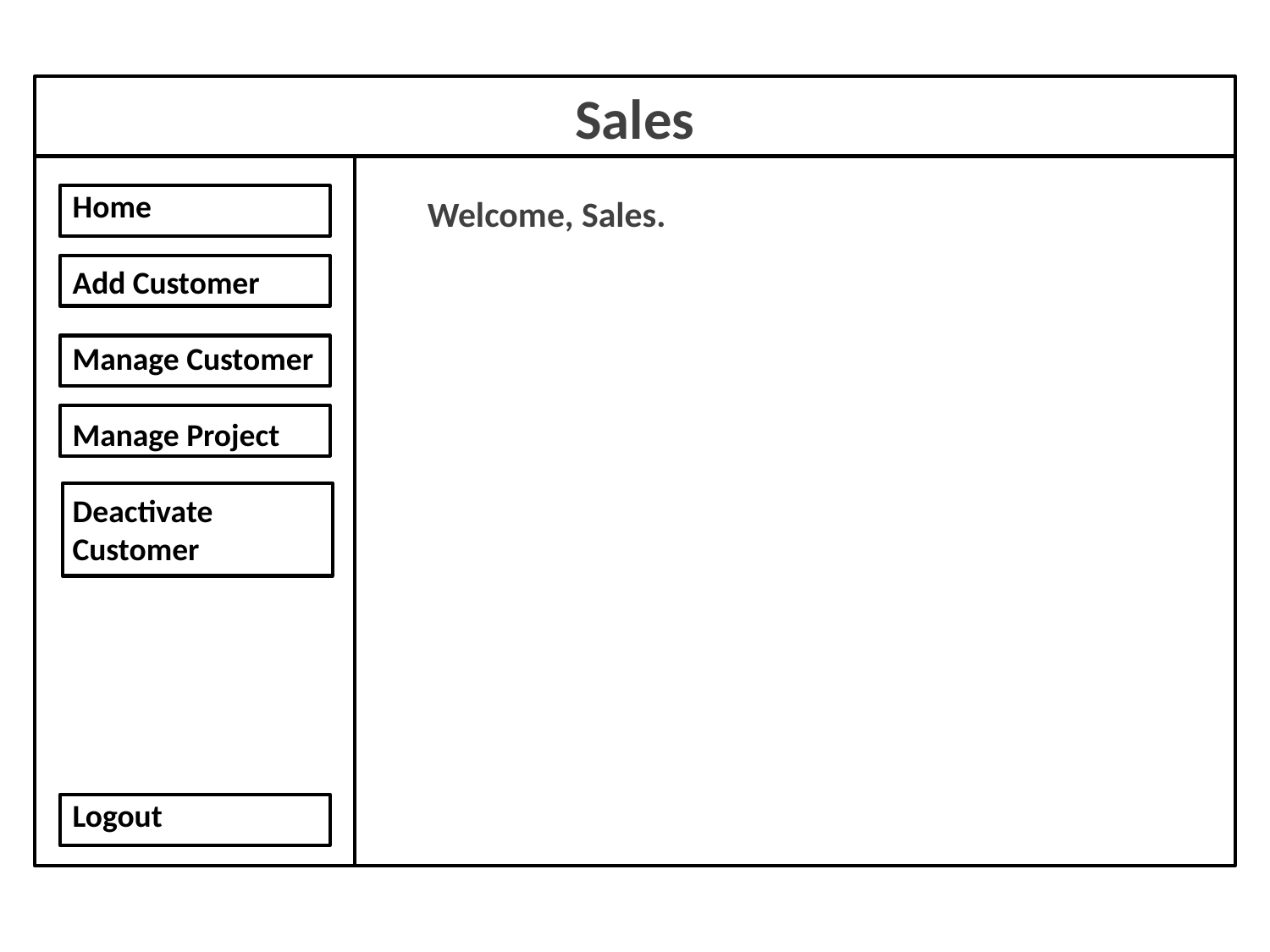

Sales

Home

Add Customer

Manage Customer

Manage Project

Deactivate Customer

Logout

Welcome, Sales.